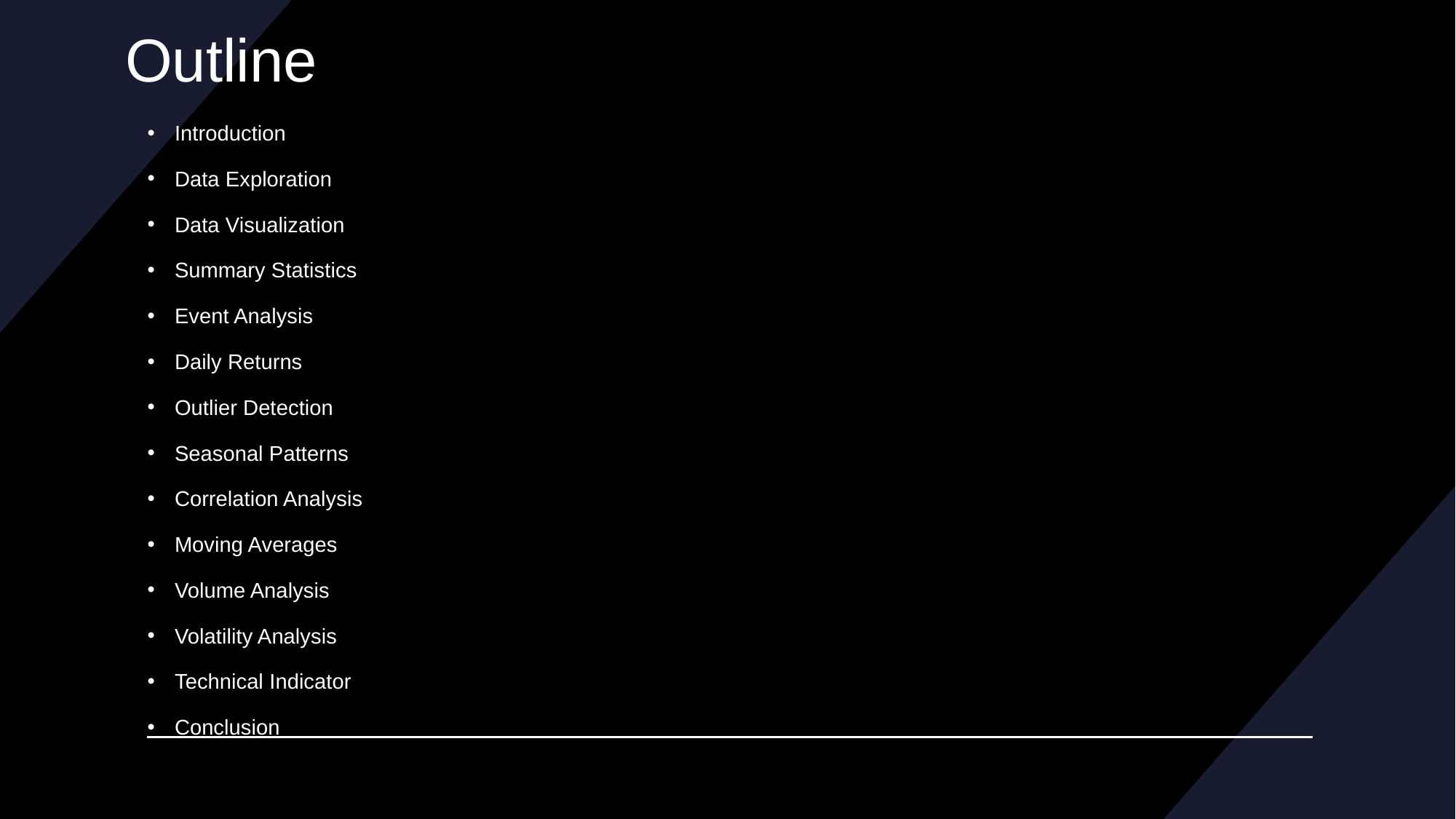

# Outline
Introduction
Data Exploration
Data Visualization
Summary Statistics
Event Analysis
Daily Returns
Outlier Detection
Seasonal Patterns
Correlation Analysis
Moving Averages
Volume Analysis
Volatility Analysis
Technical Indicator
Conclusion